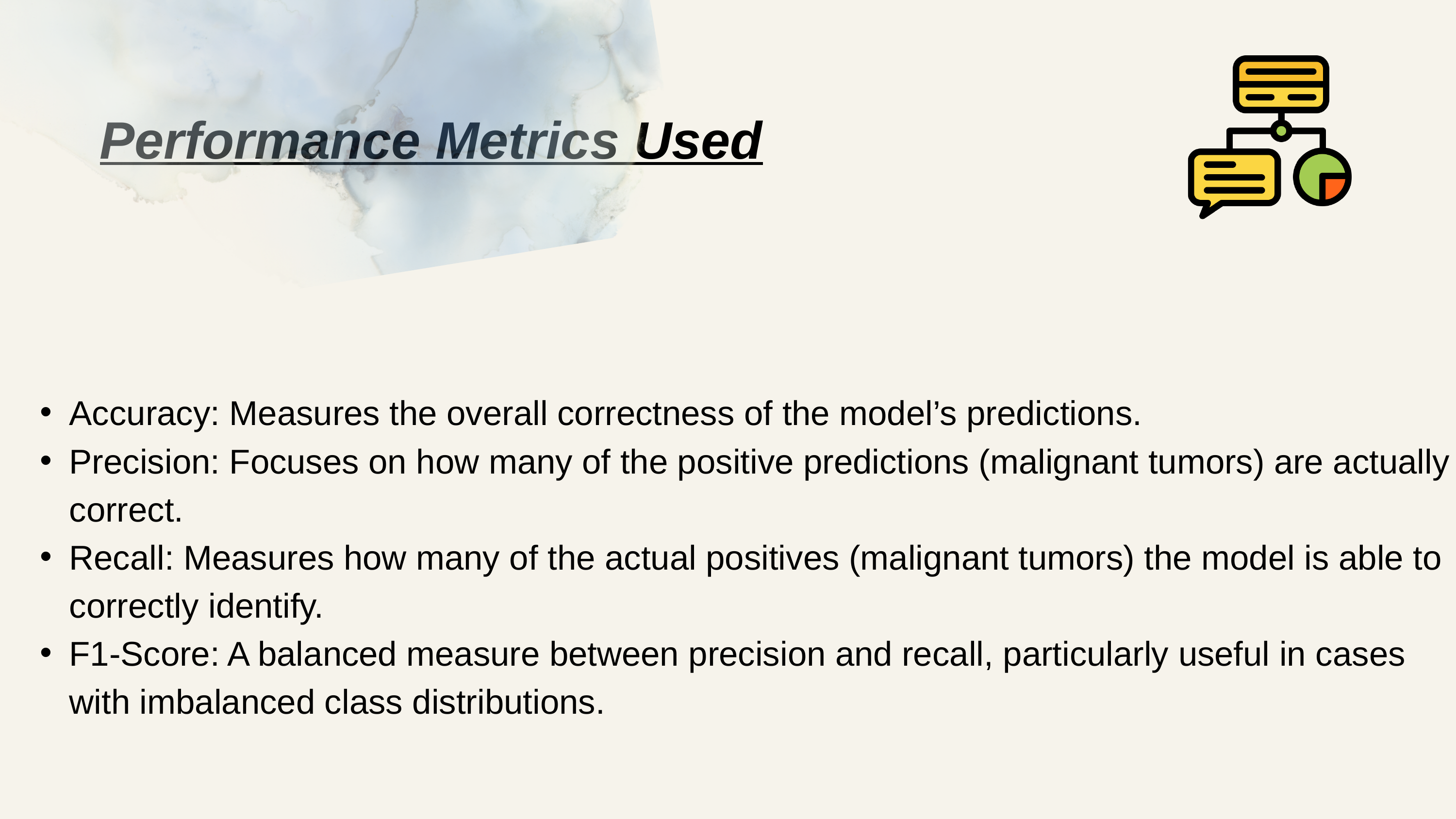

Performance Metrics Used
Accuracy: Measures the overall correctness of the model’s predictions.
Precision: Focuses on how many of the positive predictions (malignant tumors) are actually correct.
Recall: Measures how many of the actual positives (malignant tumors) the model is able to correctly identify.
F1-Score: A balanced measure between precision and recall, particularly useful in cases with imbalanced class distributions.